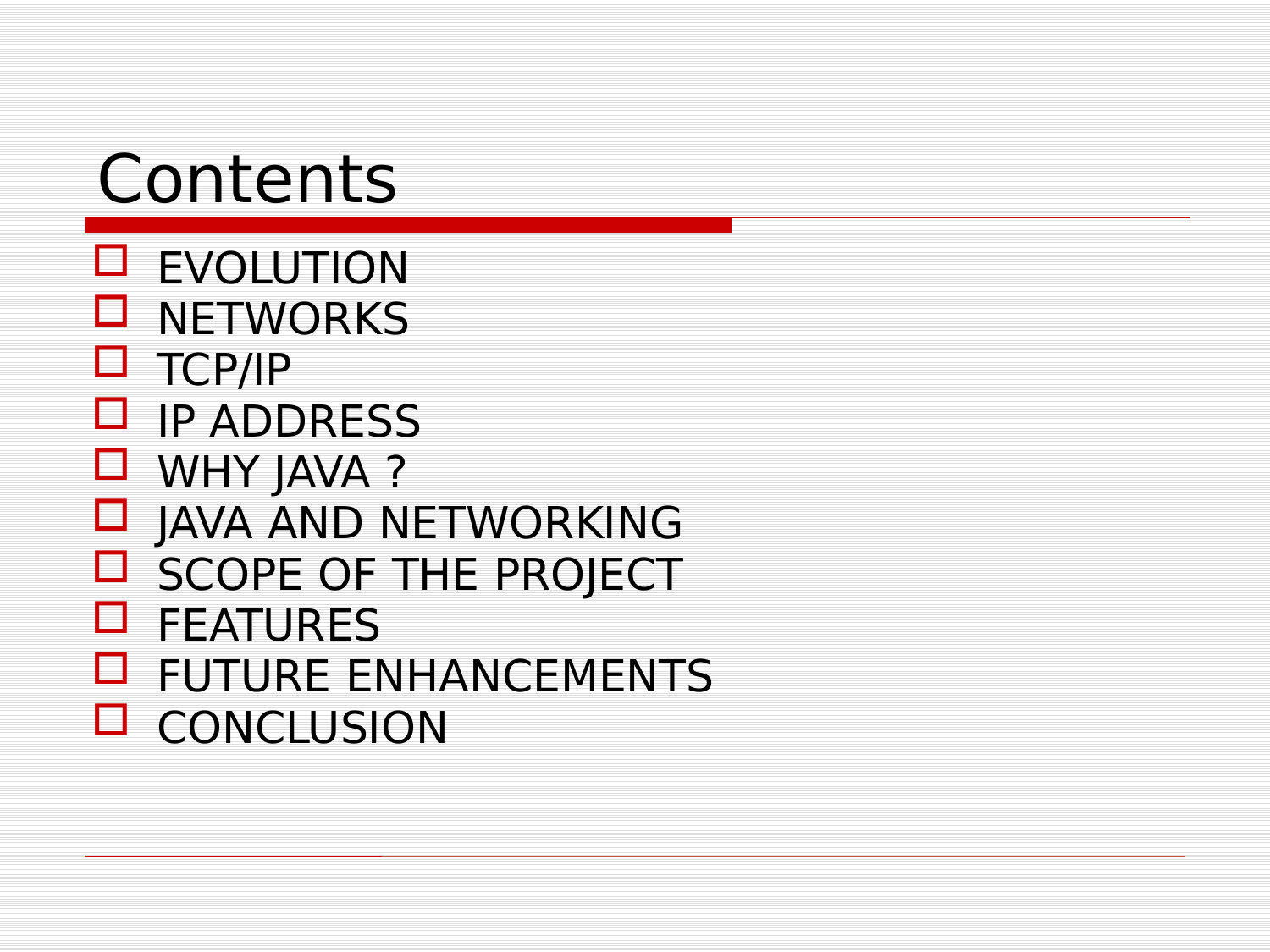

# Contents
EVOLUTION
NETWORKS
TCP/IP
IP ADDRESS
WHY JAVA ?
JAVA AND NETWORKING
SCOPE OF THE PROJECT
FEATURES
FUTURE ENHANCEMENTS
CONCLUSION